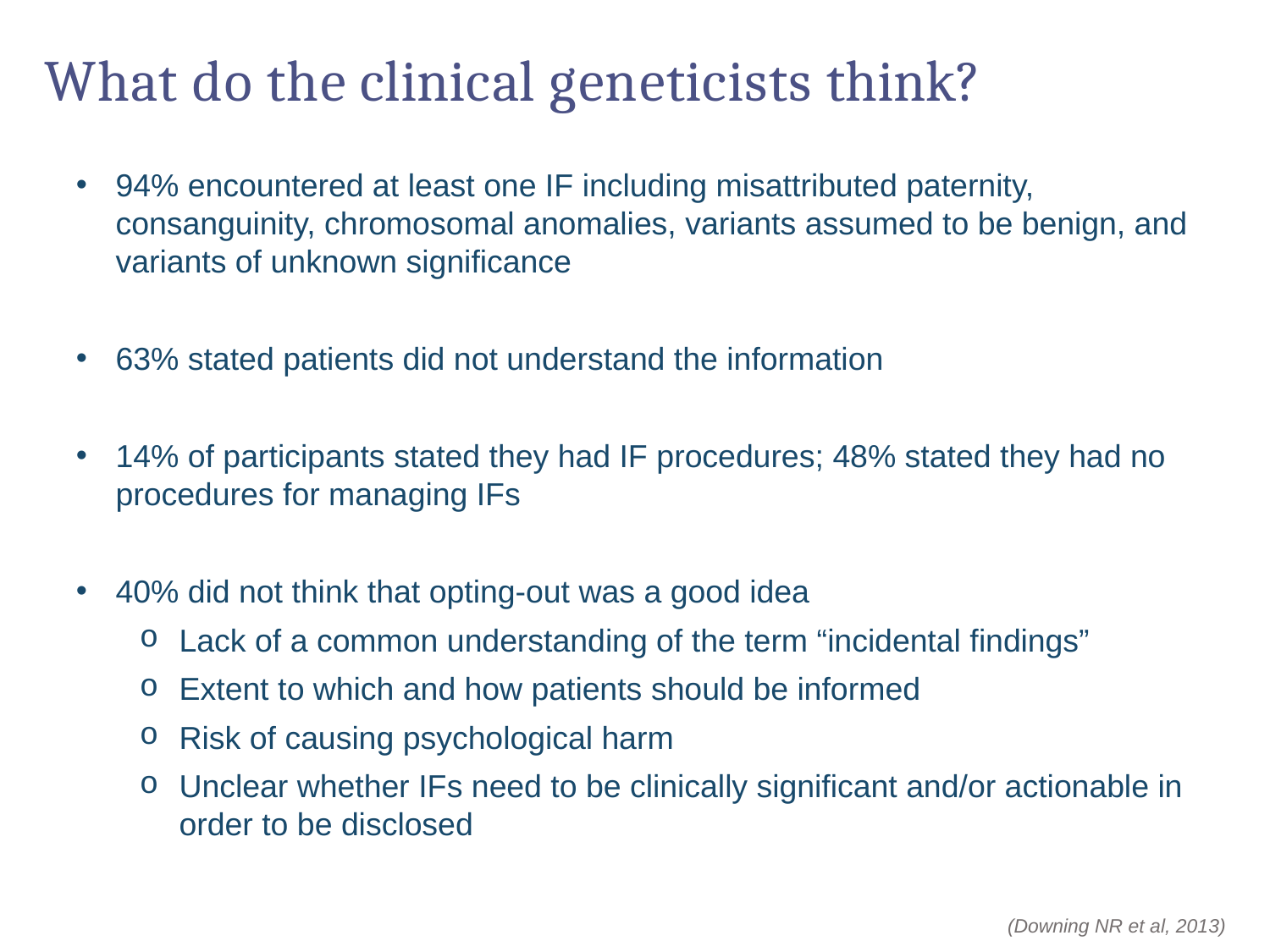

# What do the clinical geneticists think?
94% encountered at least one IF including misattributed paternity, consanguinity, chromosomal anomalies, variants assumed to be benign, and variants of unknown significance

63% stated patients did not understand the information

14% of participants stated they had IF procedures; 48% stated they had no procedures for managing IFs

40% did not think that opting-out was a good idea
Lack of a common understanding of the term “incidental findings”
Extent to which and how patients should be informed
Risk of causing psychological harm
Unclear whether IFs need to be clinically significant and/or actionable in order to be disclosed

(Downing NR et al, 2013)